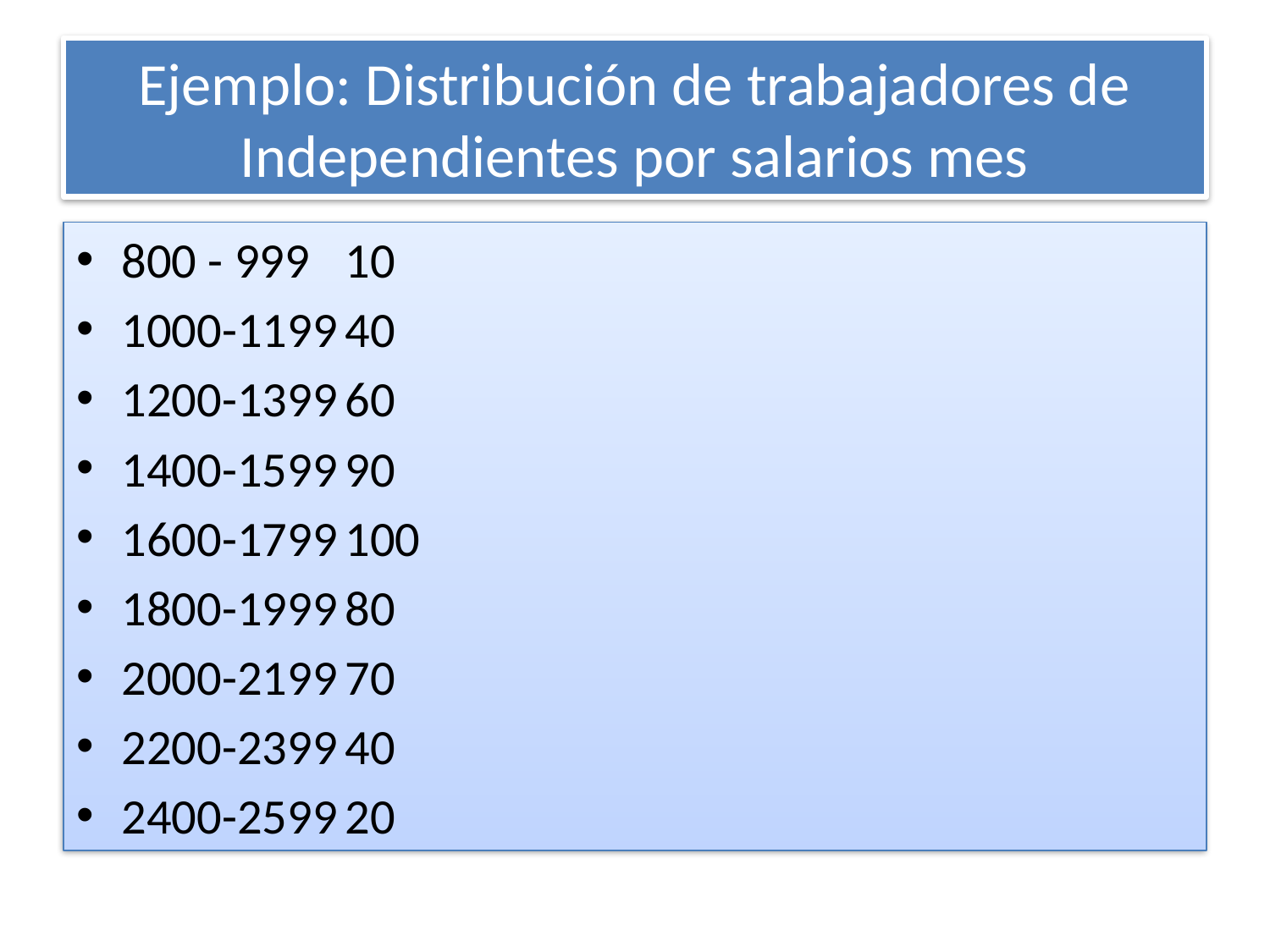

# Ejemplo: Distribución de trabajadores de Independientes por salarios mes
800 - 999		10
1000-1199	40
1200-1399	60
1400-1599	90
1600-1799	100
1800-1999	80
2000-2199	70
2200-2399	40
2400-2599	20